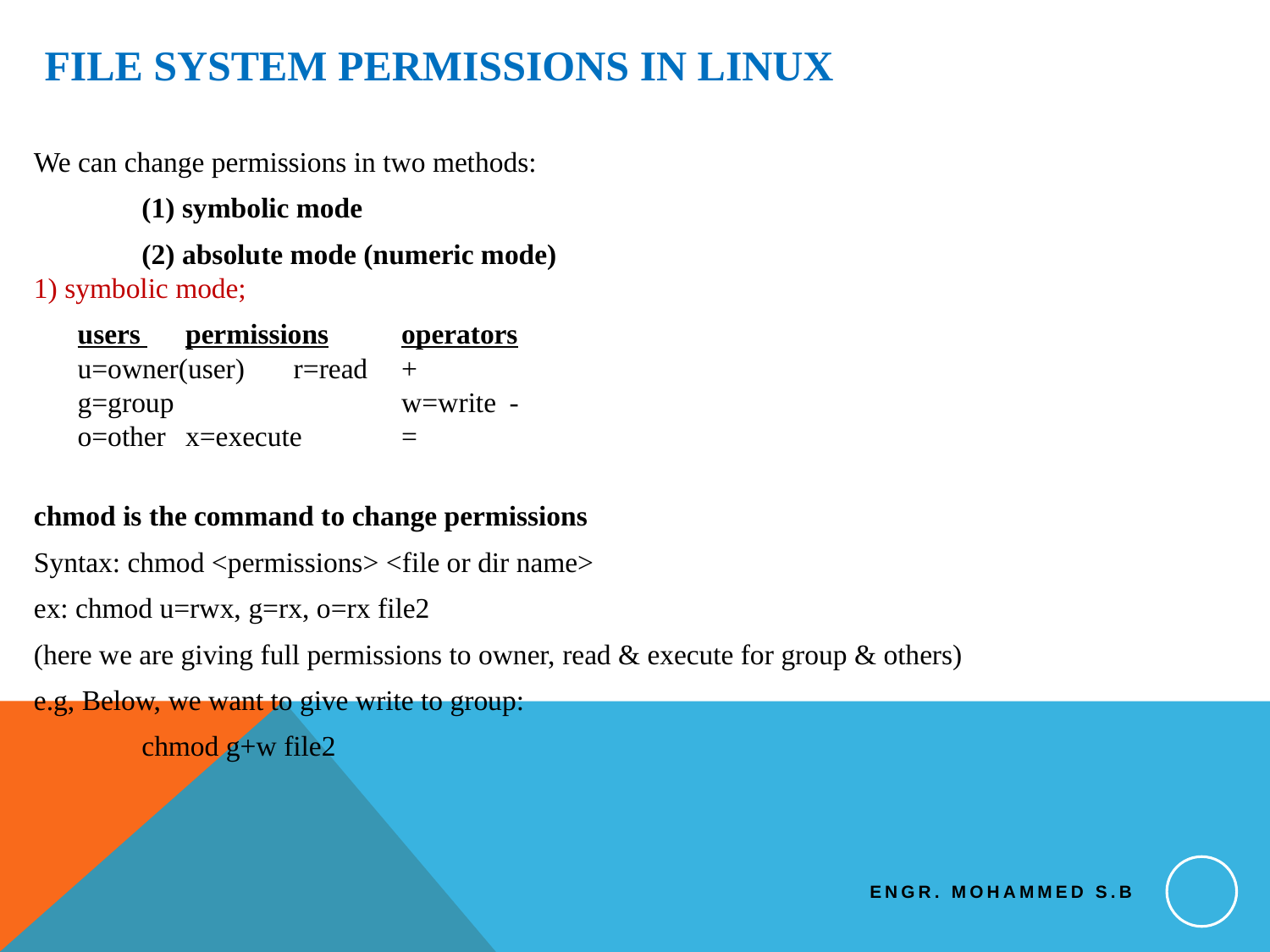

# FILE SYSTEM PERMISSIONS IN LINUX
We can change permissions in two methods:
	(1) symbolic mode
	(2) absolute mode (numeric mode)
1) symbolic mode;
	users 				permissions		operators
u=owner(user)			r=read			+ 
g=group                  		w=write			-
o=other  			x=execute		=
chmod is the command to change permissions
Syntax: chmod <permissions> <file or dir name>
ex: chmod u=rwx, g=rx, o=rx file2
(here we are giving full permissions to owner, read & execute for group & others)
e.g, Below, we want to give write to group:
	chmod g+w file2

72
Engr. Mohammed S.B